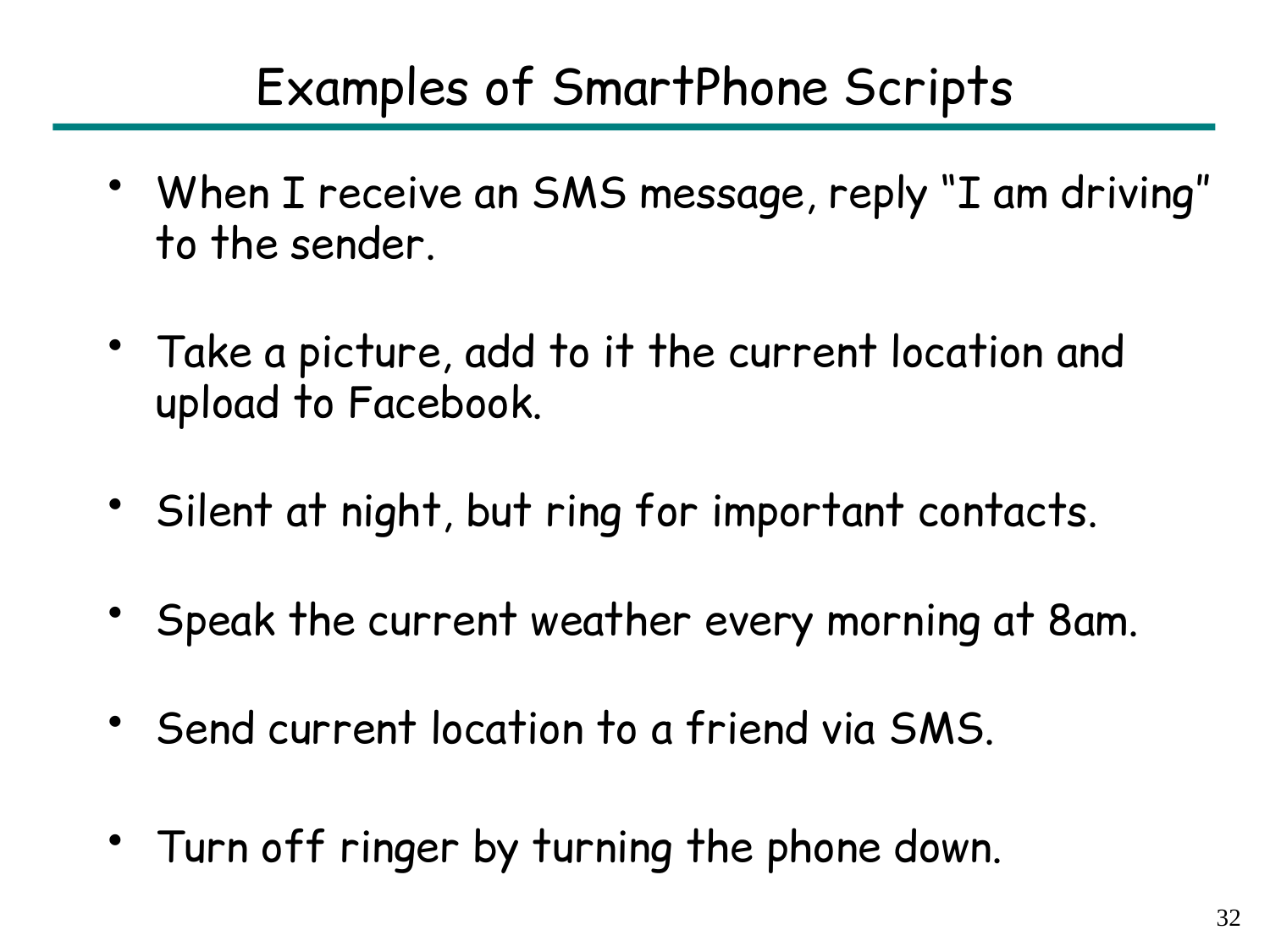

# Examples of SmartPhone Scripts
When I receive an SMS message, reply “I am driving” to the sender.

Take a picture, add to it the current location and upload to Facebook.

Silent at night, but ring for important contacts.

Speak the current weather every morning at 8am.

Send current location to a friend via SMS.

Turn off ringer by turning the phone down.

32